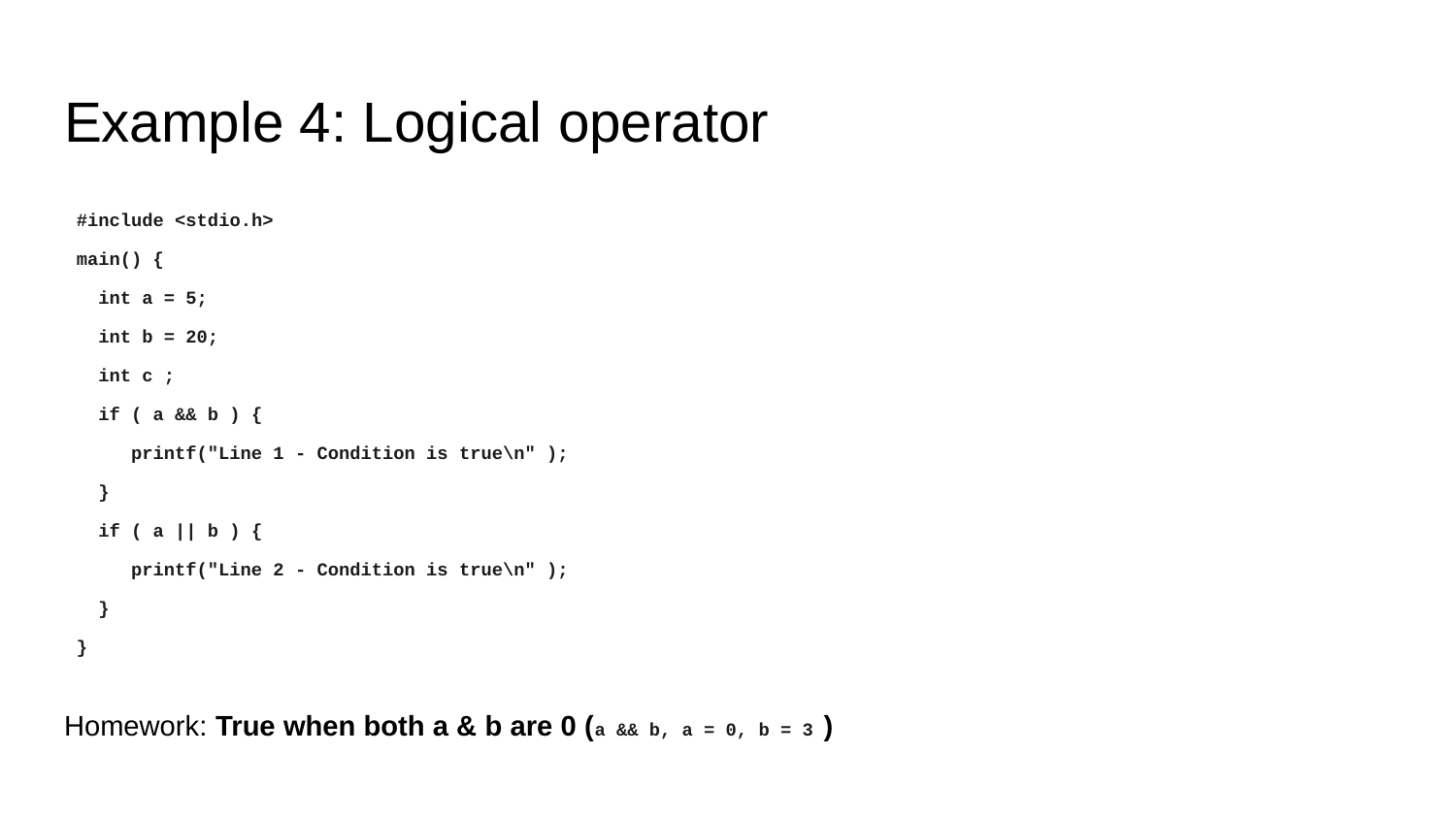

# Example 4: Logical operator
#include <stdio.h>
main() {
  int a = 5;
  int b = 20;
  int c ;
  if ( a && b ) {
     printf("Line 1 - Condition is true\n" );
  }
  if ( a || b ) {
     printf("Line 2 - Condition is true\n" );
  }
}

Homework: True when both a & b are 0 (a && b, a = 0, b = 3 )